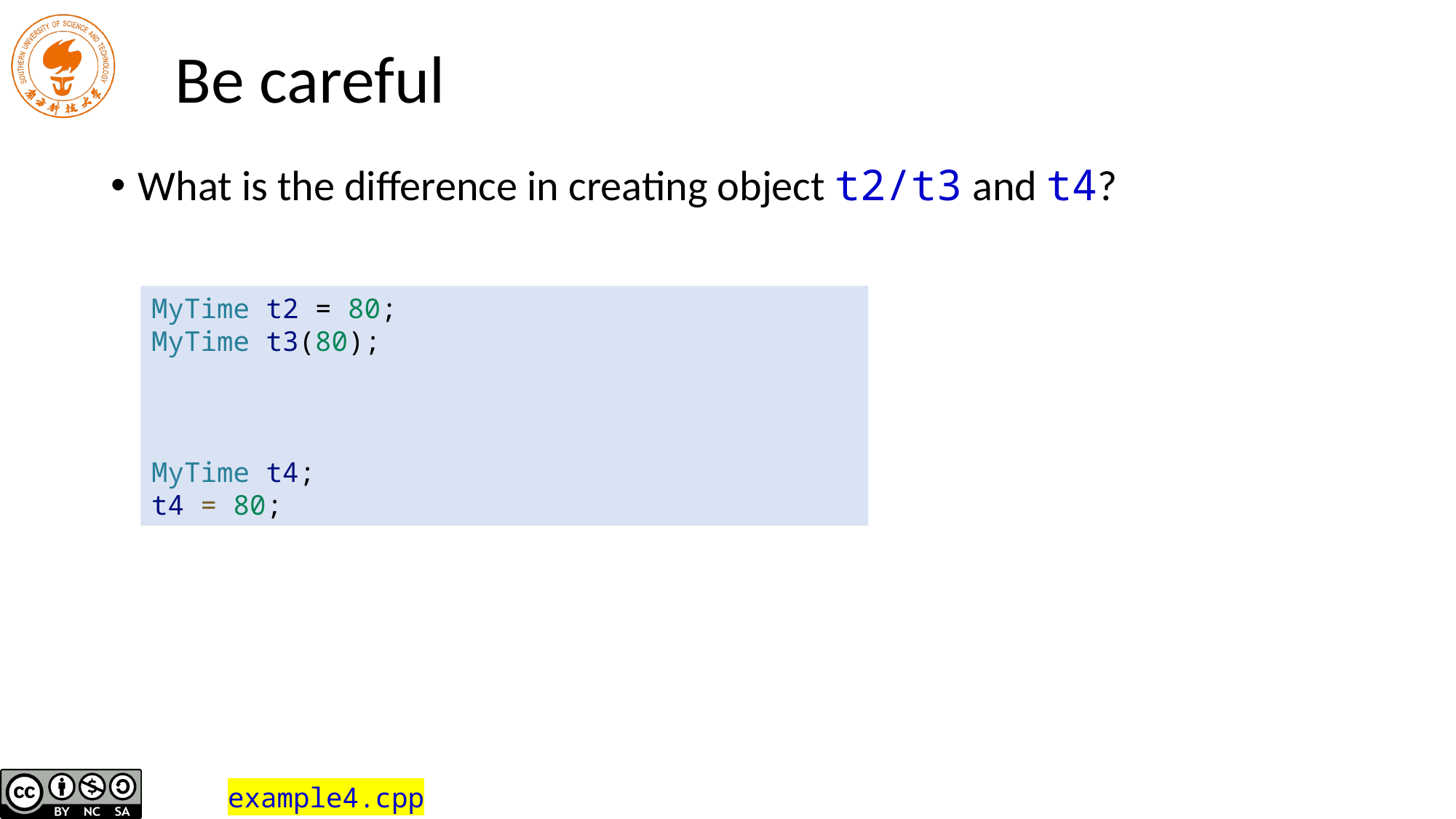

# Be careful
What is the difference in creating object t2/t3 and t4?
MyTime t2 = 80;
MyTime t3(80);

MyTime t4;
t4 = 80;
example4.cpp